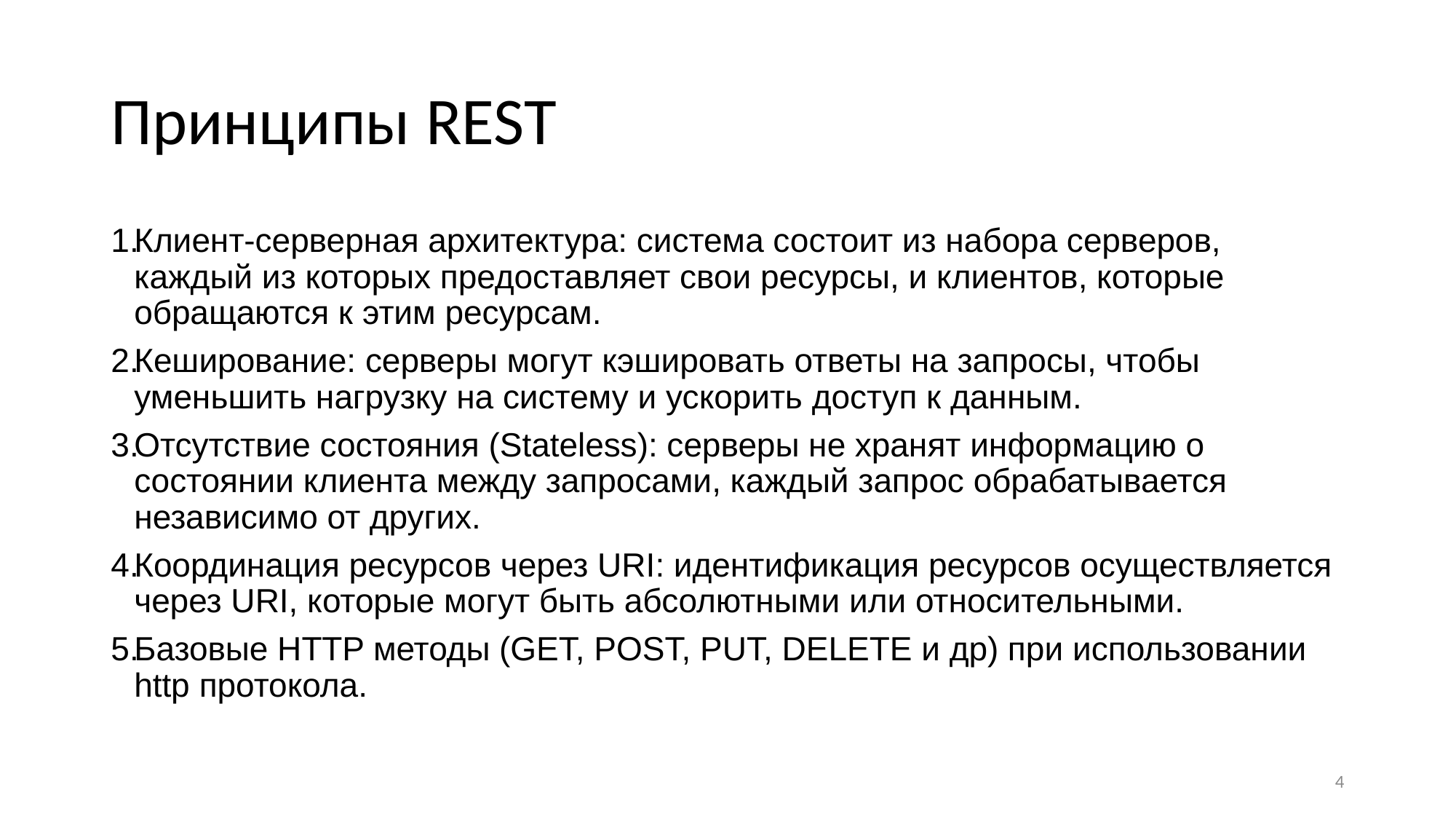

# Принципы REST
Клиент-серверная архитектура: система состоит из набора серверов, каждый из которых предоставляет свои ресурсы, и клиентов, которые обращаются к этим ресурсам.
Кеширование: серверы могут кэшировать ответы на запросы, чтобы уменьшить нагрузку на систему и ускорить доступ к данным.
Отсутствие состояния (Stateless): серверы не хранят информацию о состоянии клиента между запросами, каждый запрос обрабатывается независимо от других.
Координация ресурсов через URI: идентификация ресурсов осуществляется через URI, которые могут быть абсолютными или относительными.
Базовые HTTP методы (GET, POST, PUT, DELETE и др) при использовании http протокола.

4